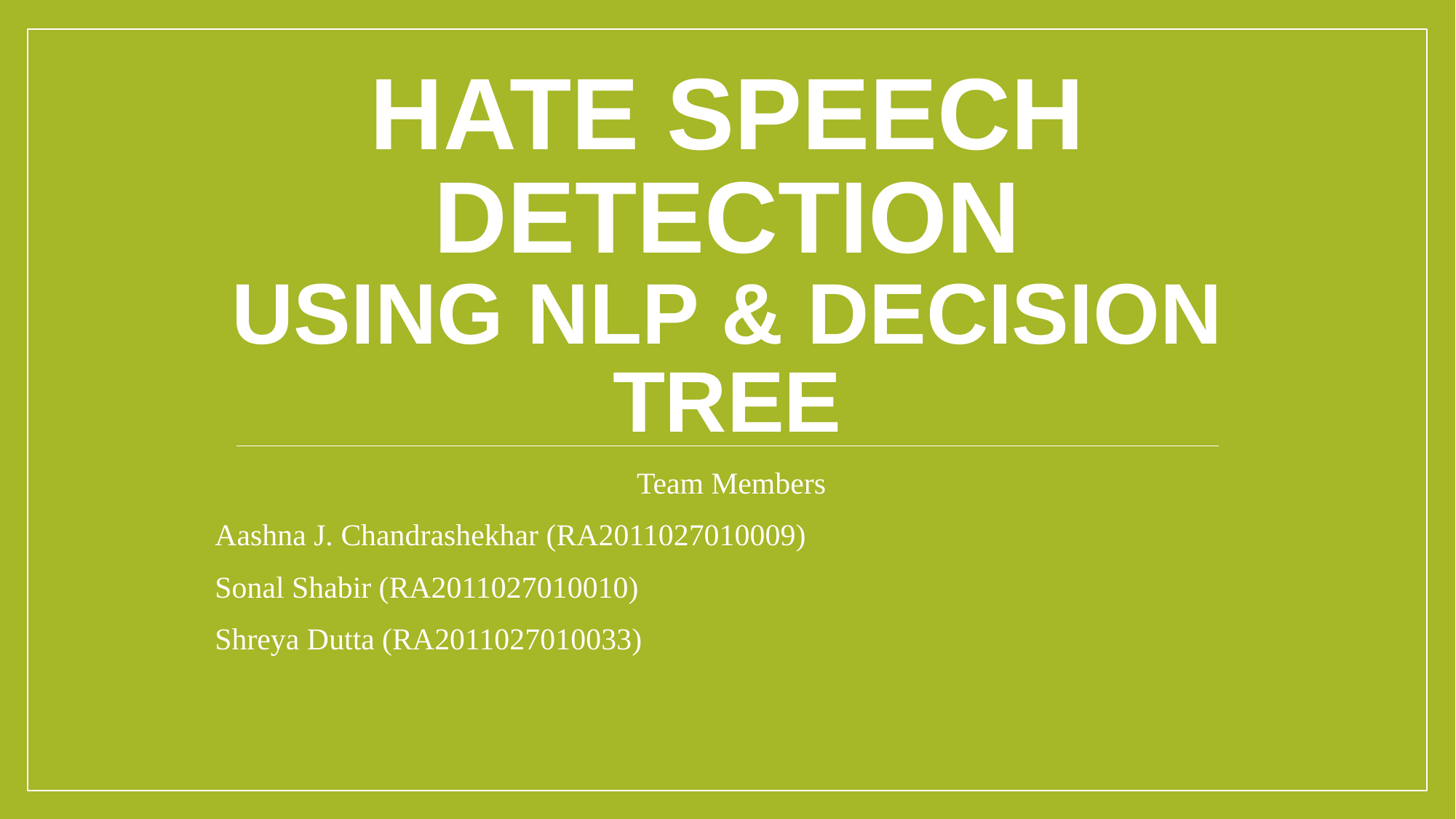

# HATE SPEECH DETECTION using nlp & decision tree
Team Members
Aashna J. Chandrashekhar (RA2011027010009)
Sonal Shabir (RA2011027010010)
Shreya Dutta (RA2011027010033)